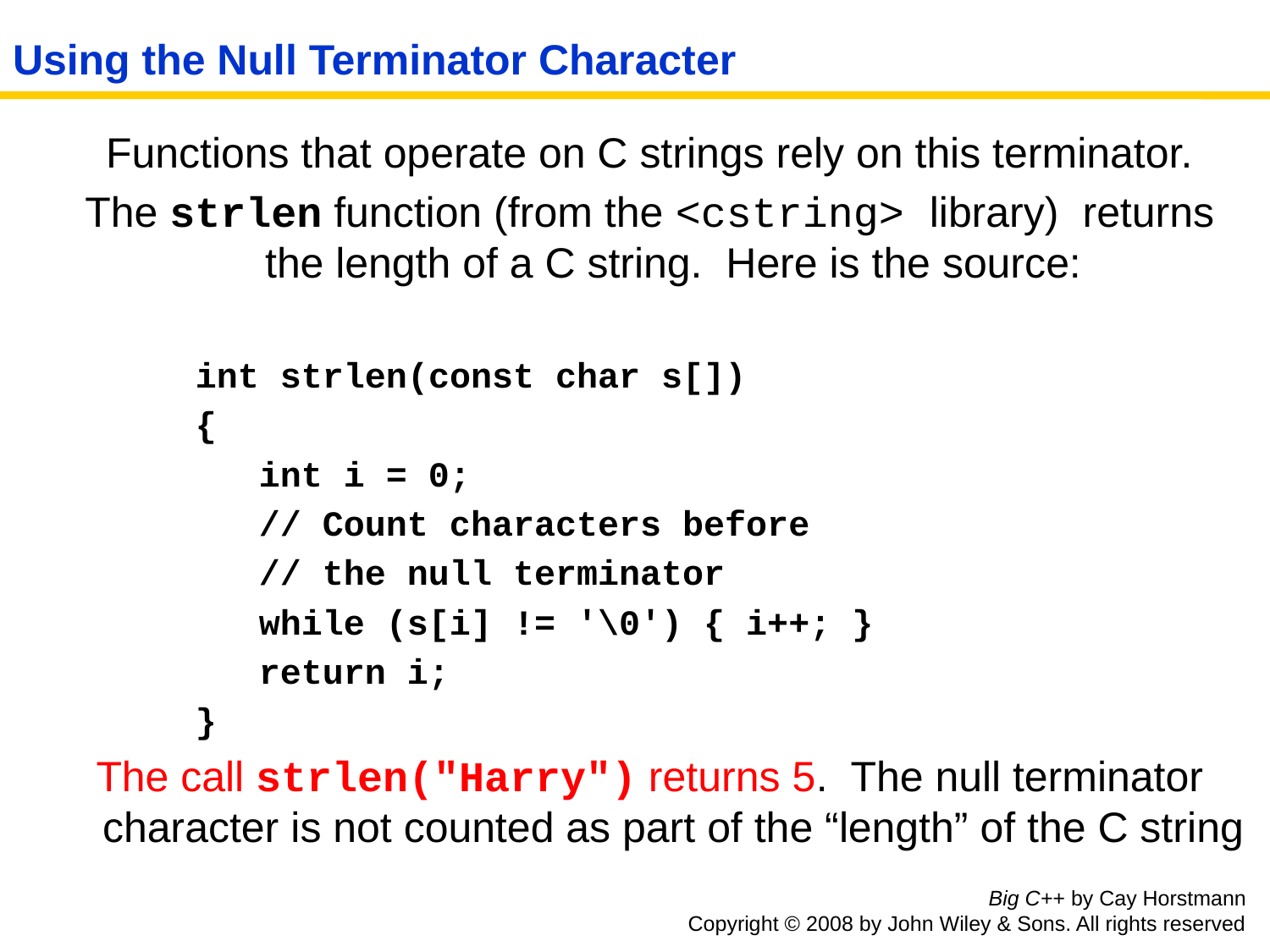

# Using the Null Terminator Character
Functions that operate on C strings rely on this terminator.
The strlen function (from the <cstring> library)  returns the length of a C string.  Here is the source:

int strlen(const char s[])
{
   int i = 0;
   // Count characters before
   // the null terminator
   while (s[i] != '\0') { i++; }
   return i;
}
The call strlen("Harry") returns 5.  The null terminator character is not counted as part of the “length” of the C string

Big C++ by Cay Horstmann
Copyright © 2008 by John Wiley & Sons. All rights reserved